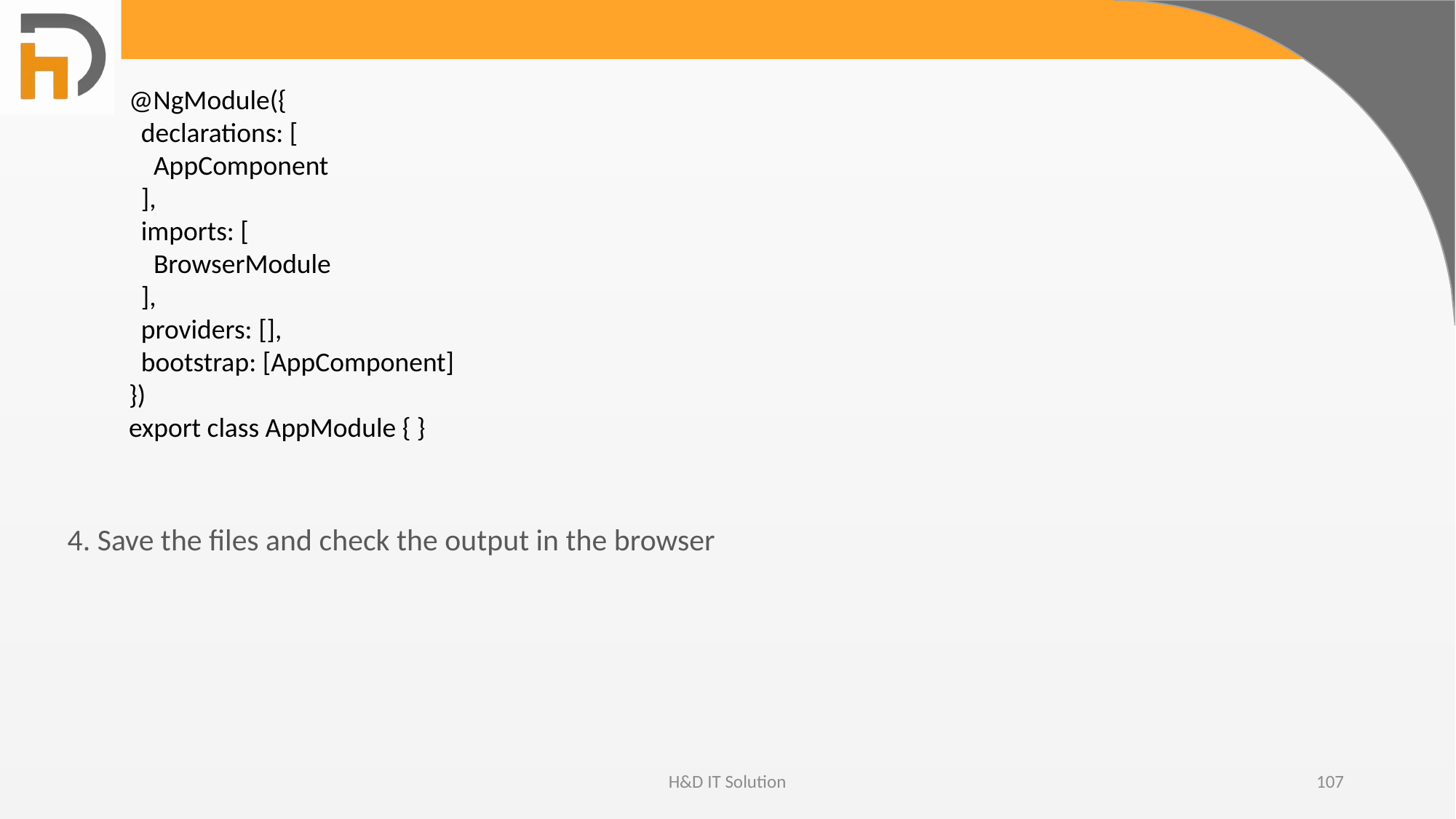

@NgModule({
  declarations: [
    AppComponent
  ],
  imports: [
    BrowserModule
  ],
  providers: [],
  bootstrap: [AppComponent]
})
export class AppModule { }
4. Save the files and check the output in the browser
H&D IT Solution
107